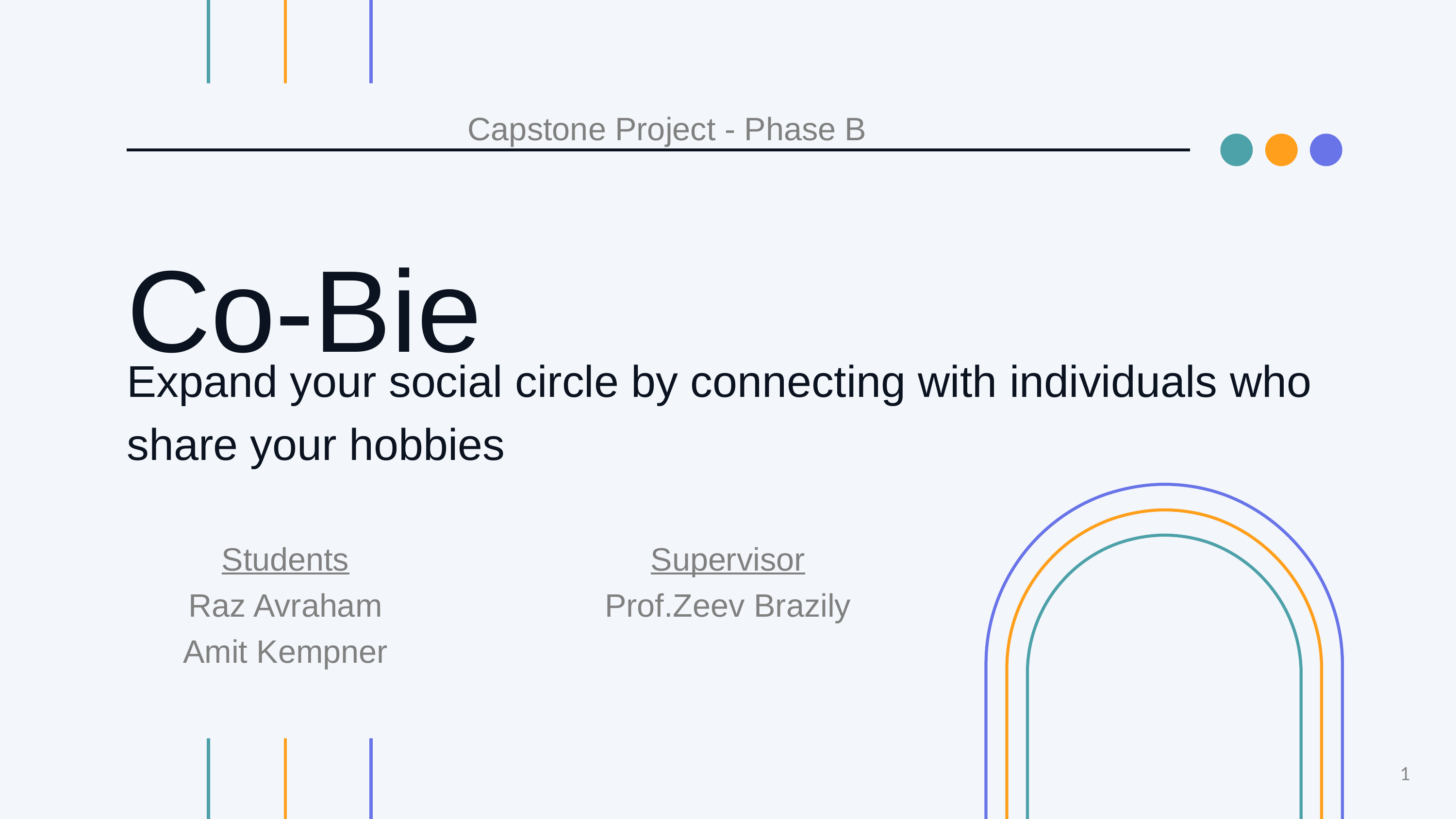

Capstone Project - Phase B

Co-Bie
Expand your social circle by connecting with individuals who share your hobbies

Students
Raz Avraham
Amit Kempner
Supervisor
Prof.Zeev Brazily
1